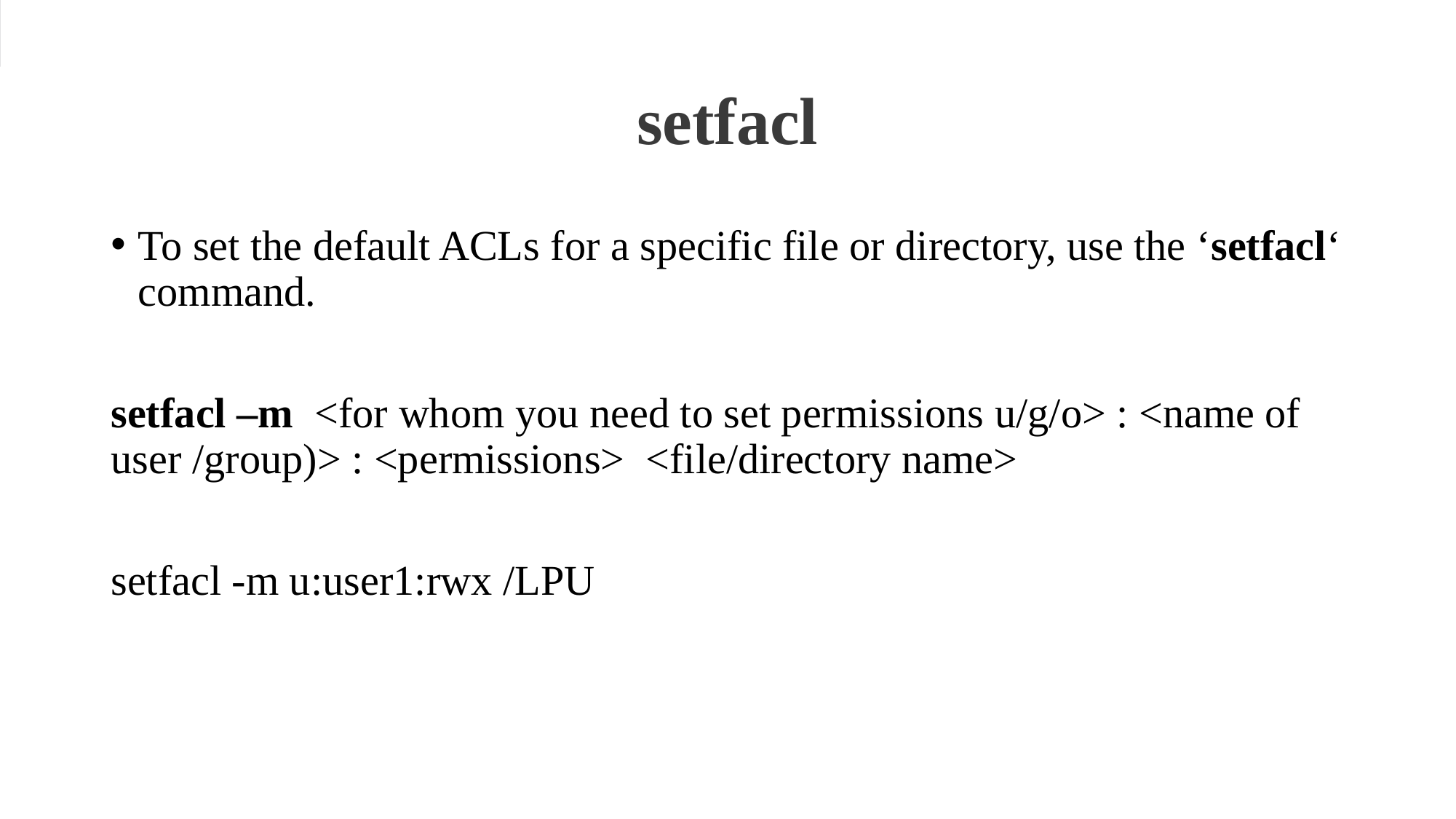

# setfacl
To set the default ACLs for a specific file or directory, use the ‘setfacl‘ command.

setfacl –m  <for whom you need to set permissions u/g/o> : <name of user /group)> : <permissions>  <file/directory name>

setfacl -m u:user1:rwx /LPU